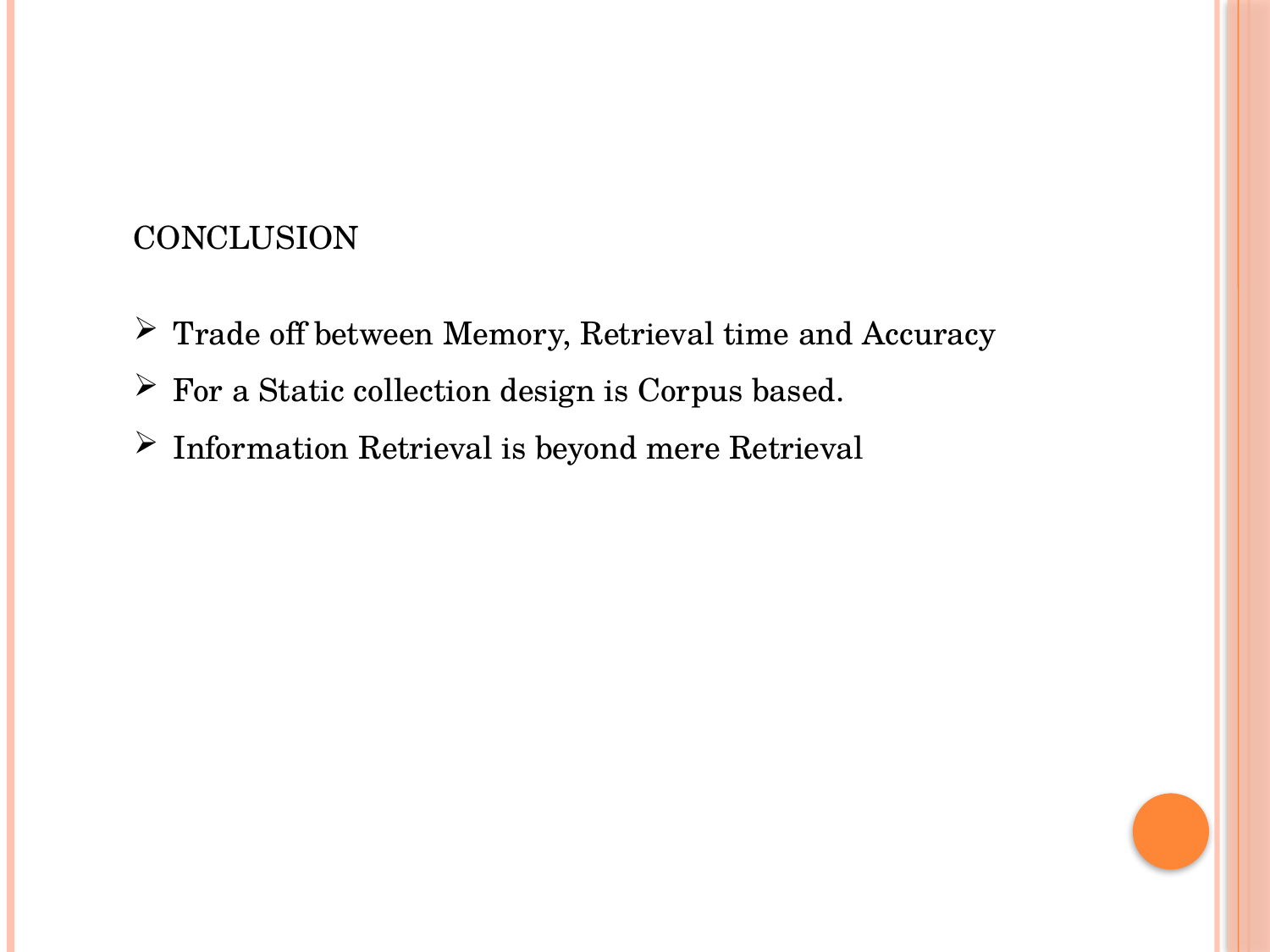

CONCLUSION

Trade off between Memory, Retrieval time and Accuracy
For a Static collection design is Corpus based.
Information Retrieval is beyond mere Retrieval